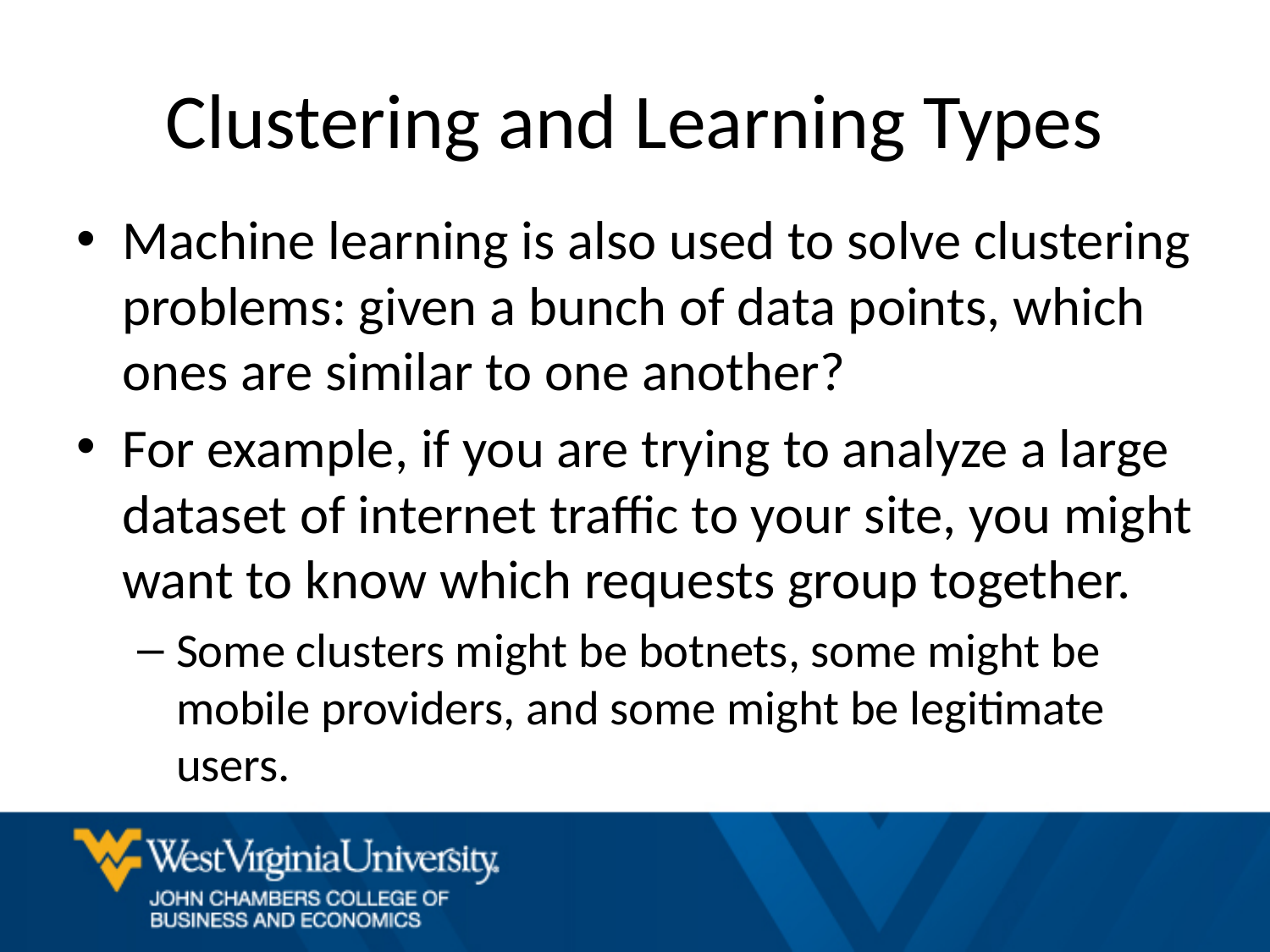

# Clustering and Learning Types
Machine learning is also used to solve clustering problems: given a bunch of data points, which ones are similar to one another?
For example, if you are trying to analyze a large dataset of internet traffic to your site, you might want to know which requests group together.
Some clusters might be botnets, some might be mobile providers, and some might be legitimate users.